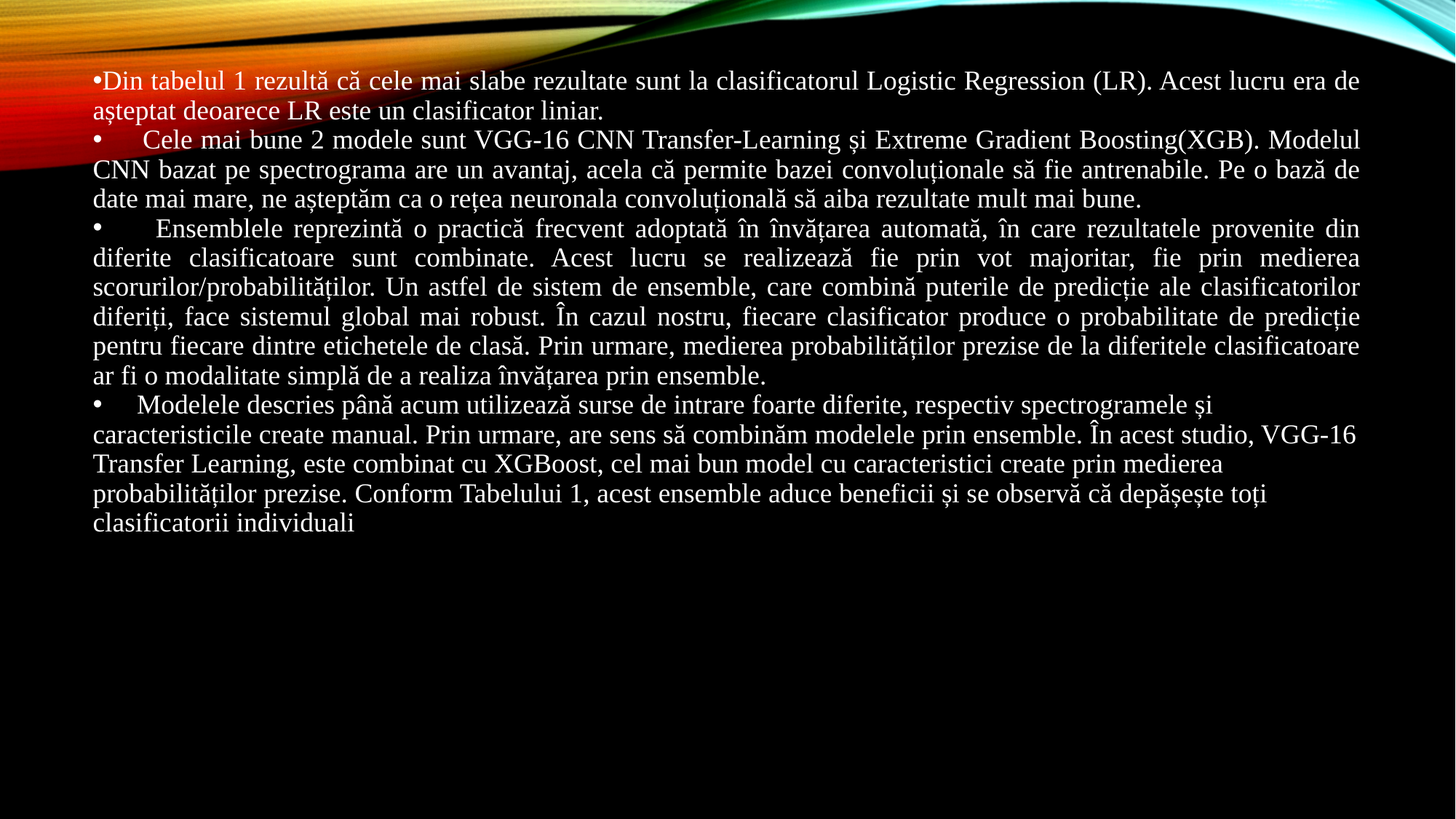

Din tabelul 1 rezultă că cele mai slabe rezultate sunt la clasificatorul Logistic Regression (LR). Acest lucru era de așteptat deoarece LR este un clasificator liniar.
     Cele mai bune 2 modele sunt VGG-16 CNN Transfer-Learning și Extreme Gradient Boosting(XGB). Modelul CNN bazat pe spectrograma are un avantaj, acela că permite bazei convoluționale să fie antrenabile. Pe o bază de date mai mare, ne așteptăm ca o rețea neuronala convoluțională să aiba rezultate mult mai bune.
     Ensemblele reprezintă o practică frecvent adoptată în învățarea automată, în care rezultatele provenite din diferite clasificatoare sunt combinate. Acest lucru se realizează fie prin vot majoritar, fie prin medierea scorurilor/probabilităților. Un astfel de sistem de ensemble, care combină puterile de predicție ale clasificatorilor diferiți, face sistemul global mai robust. În cazul nostru, fiecare clasificator produce o probabilitate de predicție pentru fiecare dintre etichetele de clasă. Prin urmare, medierea probabilităților prezise de la diferitele clasificatoare ar fi o modalitate simplă de a realiza învățarea prin ensemble.
     Modelele descries până acum utilizează surse de intrare foarte diferite, respectiv spectrogramele și caracteristicile create manual. Prin urmare, are sens să combinăm modelele prin ensemble. În acest studio, VGG-16 Transfer Learning, este combinat cu XGBoost, cel mai bun model cu caracteristici create prin medierea probabilităților prezise. Conform Tabelului 1, acest ensemble aduce beneficii și se observă că depășește toți clasificatorii individuali